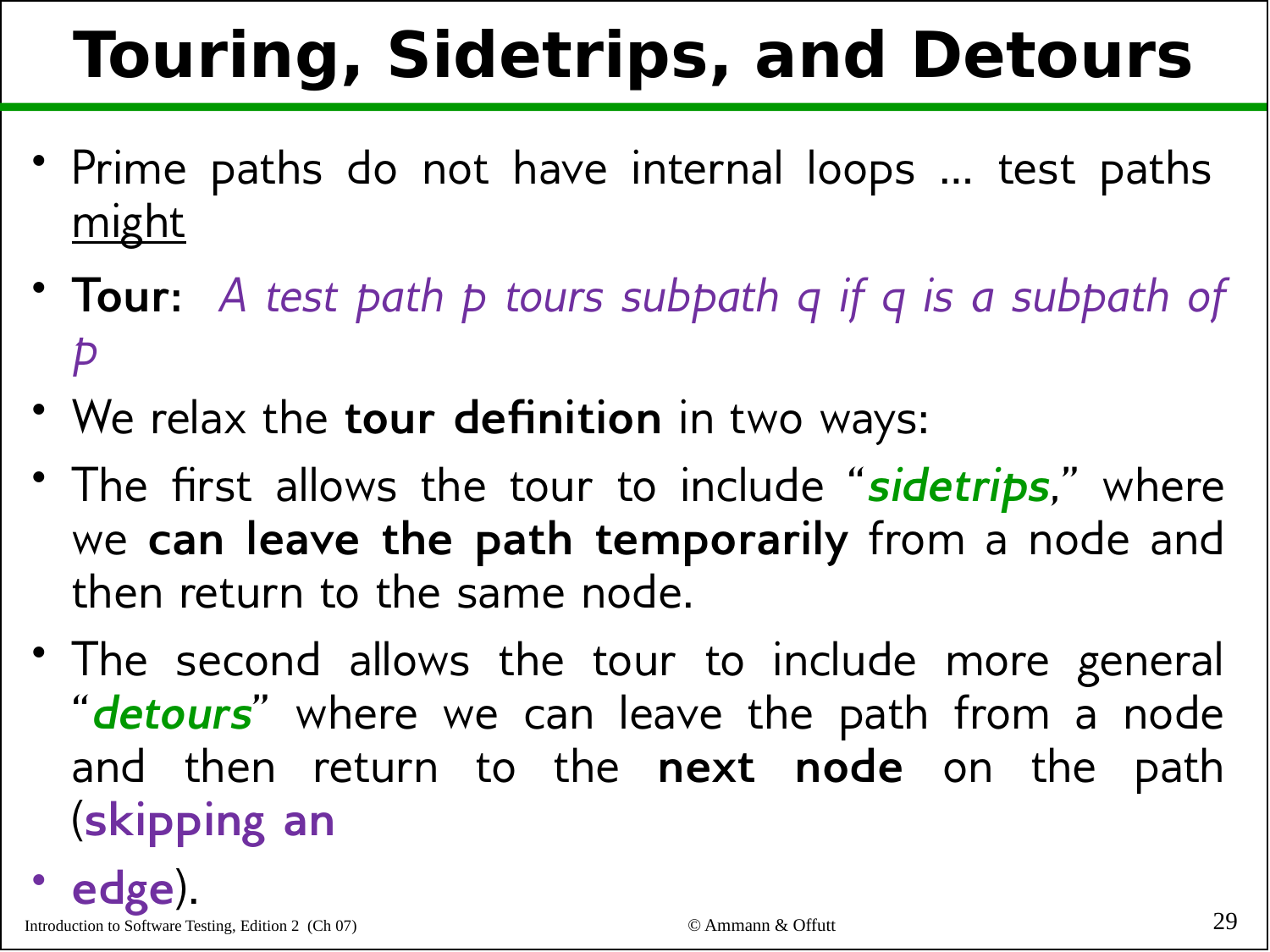

# Touring, Sidetrips, and Detours
Prime paths do not have internal loops … test paths might
Tour:  A test path p tours subpath q if q is a subpath of p
We relax the tour definition in two ways:
The first allows the tour to include “sidetrips,” where we can leave the path temporarily from a node and then return to the same node.
The second allows the tour to include more general “detours” where we can leave the path from a node and then return to the next node on the path (skipping an
edge).
29
© Ammann & Offutt
Introduction to Software Testing, Edition 2  (Ch 07)